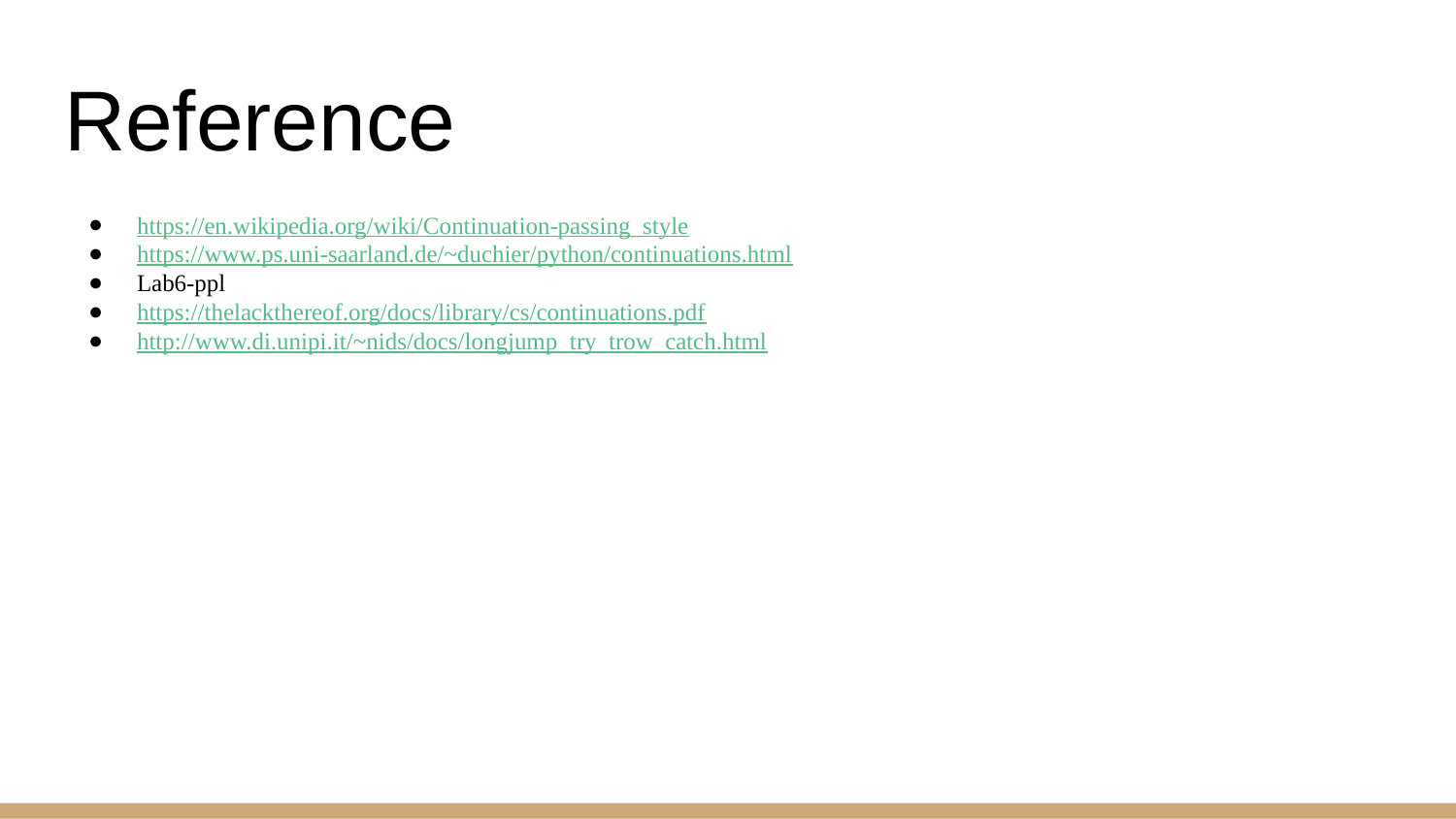

# Reference
https://en.wikipedia.org/wiki/Continuation-passing_style
https://www.ps.uni-saarland.de/~duchier/python/continuations.html
Lab6-ppl
https://thelackthereof.org/docs/library/cs/continuations.pdf
http://www.di.unipi.it/~nids/docs/longjump_try_trow_catch.html